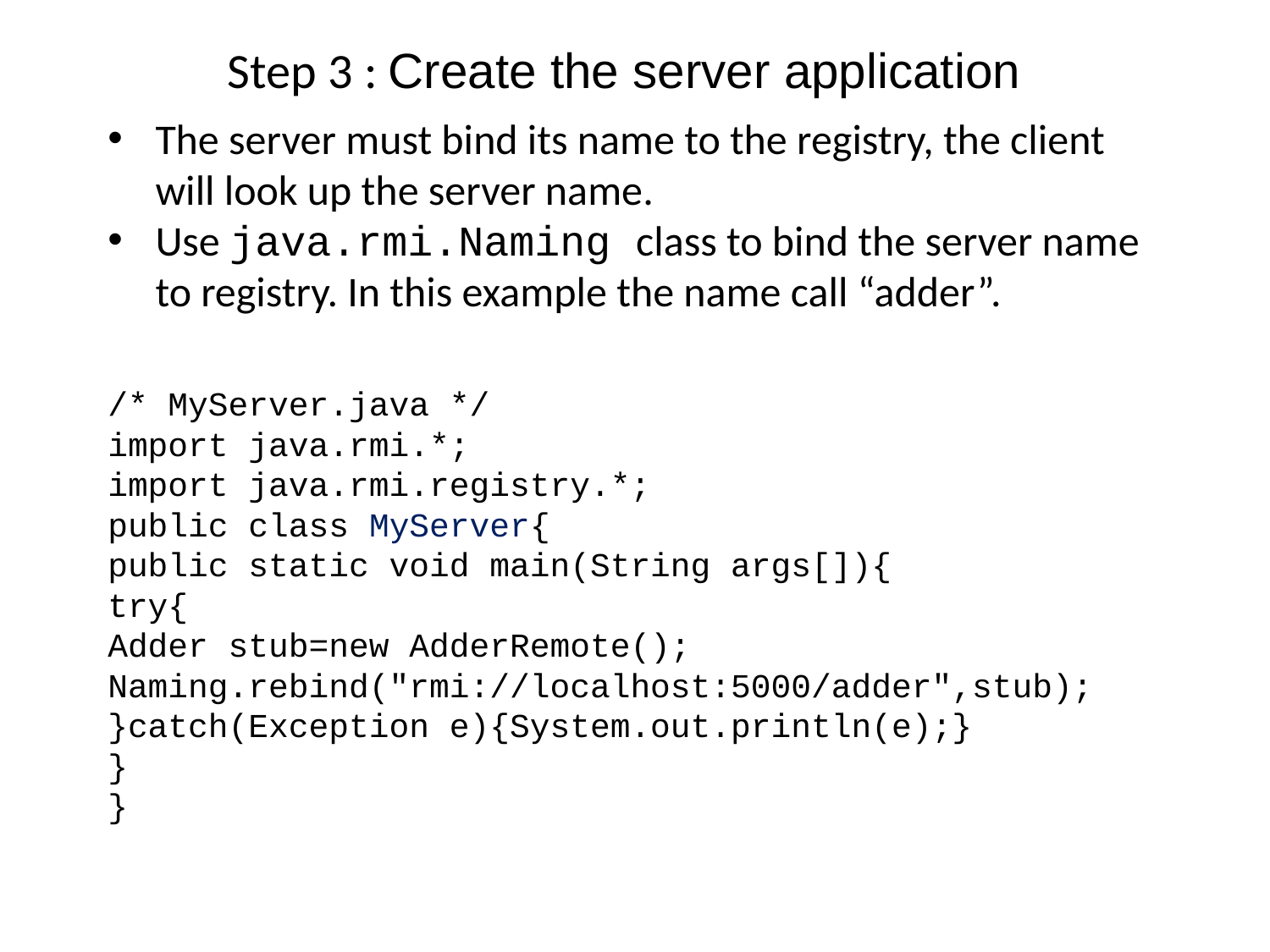

Step 3 : Create the server application
The server must bind its name to the registry, the client will look up the server name.
Use java.rmi.Naming class to bind the server name to registry. In this example the name call “adder”.

/* MyServer.java */
import java.rmi.*;
import java.rmi.registry.*;
public class MyServer{
public static void main(String args[]){
try{
Adder stub=new AdderRemote();
Naming.rebind("rmi://localhost:5000/adder",stub);
}catch(Exception e){System.out.println(e);}
}
}